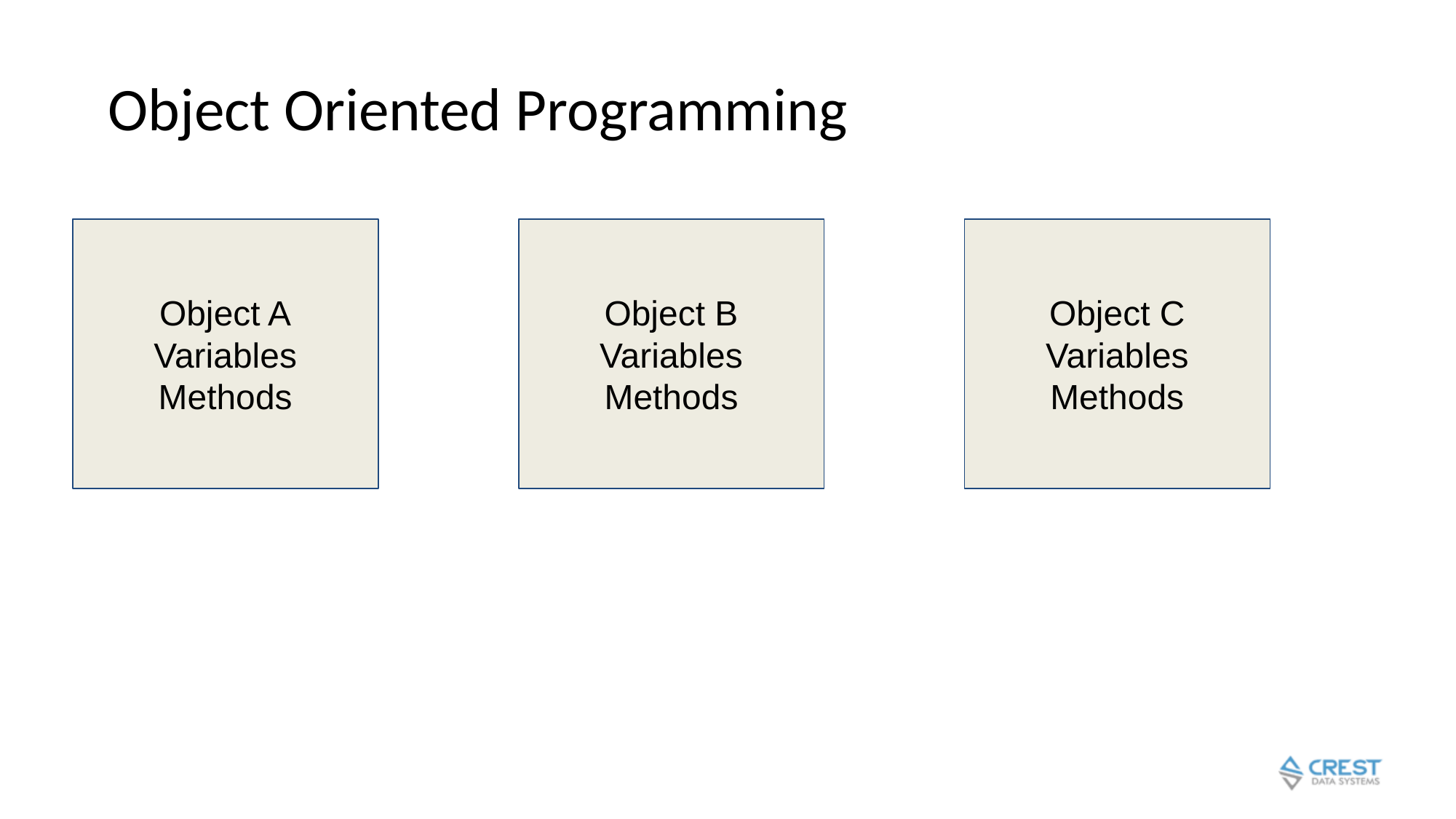

# Object Oriented Programming
Object A
Variables
Methods
Object B
Variables
Methods
Object C
Variables
Methods
47